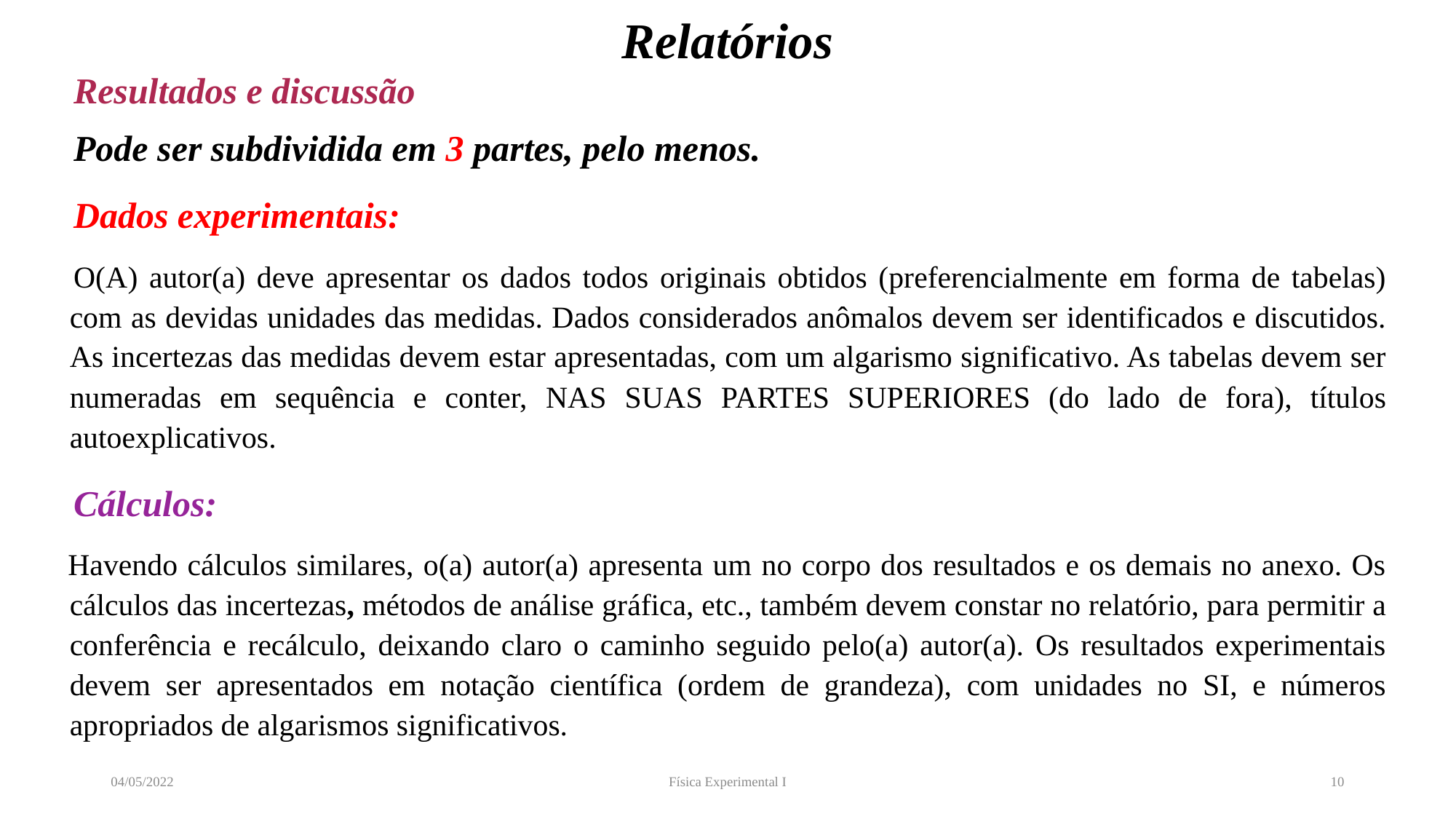

# Relatórios
Resultados e discussão
Pode ser subdividida em 3 partes, pelo menos.
Dados experimentais:
O(A) autor(a) deve apresentar os dados todos originais obtidos (preferencialmente em forma de tabelas) com as devidas unidades das medidas. Dados considerados anômalos devem ser identificados e discutidos. As incertezas das medidas devem estar apresentadas, com um algarismo significativo. As tabelas devem ser numeradas em sequência e conter, NAS SUAS PARTES SUPERIORES (do lado de fora), títulos autoexplicativos.
Cálculos:
Havendo cálculos similares, o(a) autor(a) apresenta um no corpo dos resultados e os demais no anexo. Os cálculos das incertezas, métodos de análise gráfica, etc., também devem constar no relatório, para permitir a conferência e recálculo, deixando claro o caminho seguido pelo(a) autor(a). Os resultados experimentais devem ser apresentados em notação científica (ordem de grandeza), com unidades no SI, e números apropriados de algarismos significativos.
04/05/2022
Física Experimental I
10
Análise de dados: A forma mais adequada de apresentar dados, quando possível, é a forma gráfica. Ao apresentar um gráfico, o comportamento da grandeza deve ser descrito textualmente, antes de fazer uma análise com o modelo físico. Após a descrição do comportamento, o(a) autor(a) deve descrever como fez o ajuste dos dados e apresentar a equação (com os valores dos coeficientes e incertezas) do ajuste.